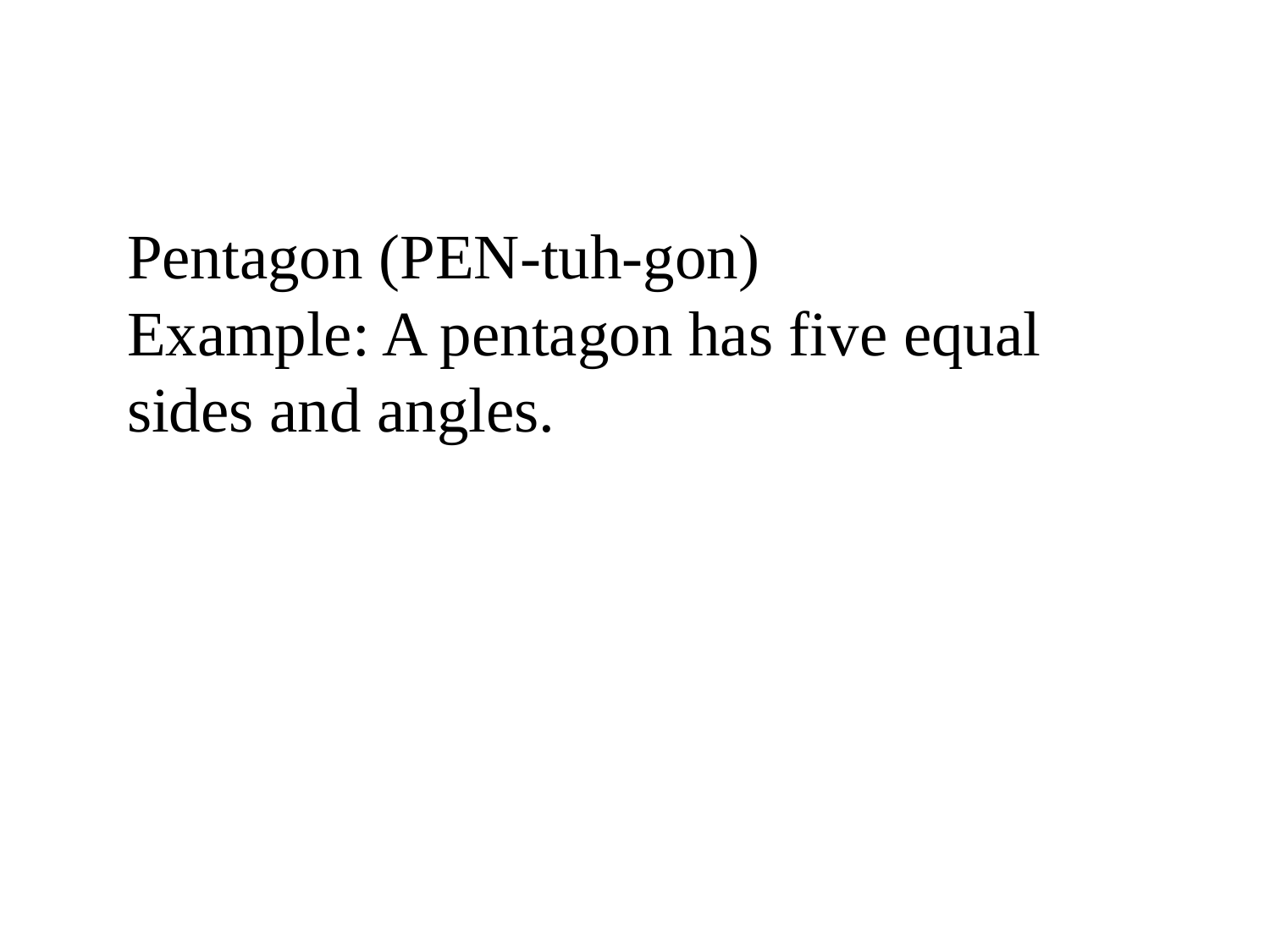

Pentagon (PEN-tuh-gon)
Example: A pentagon has five equal sides and angles.